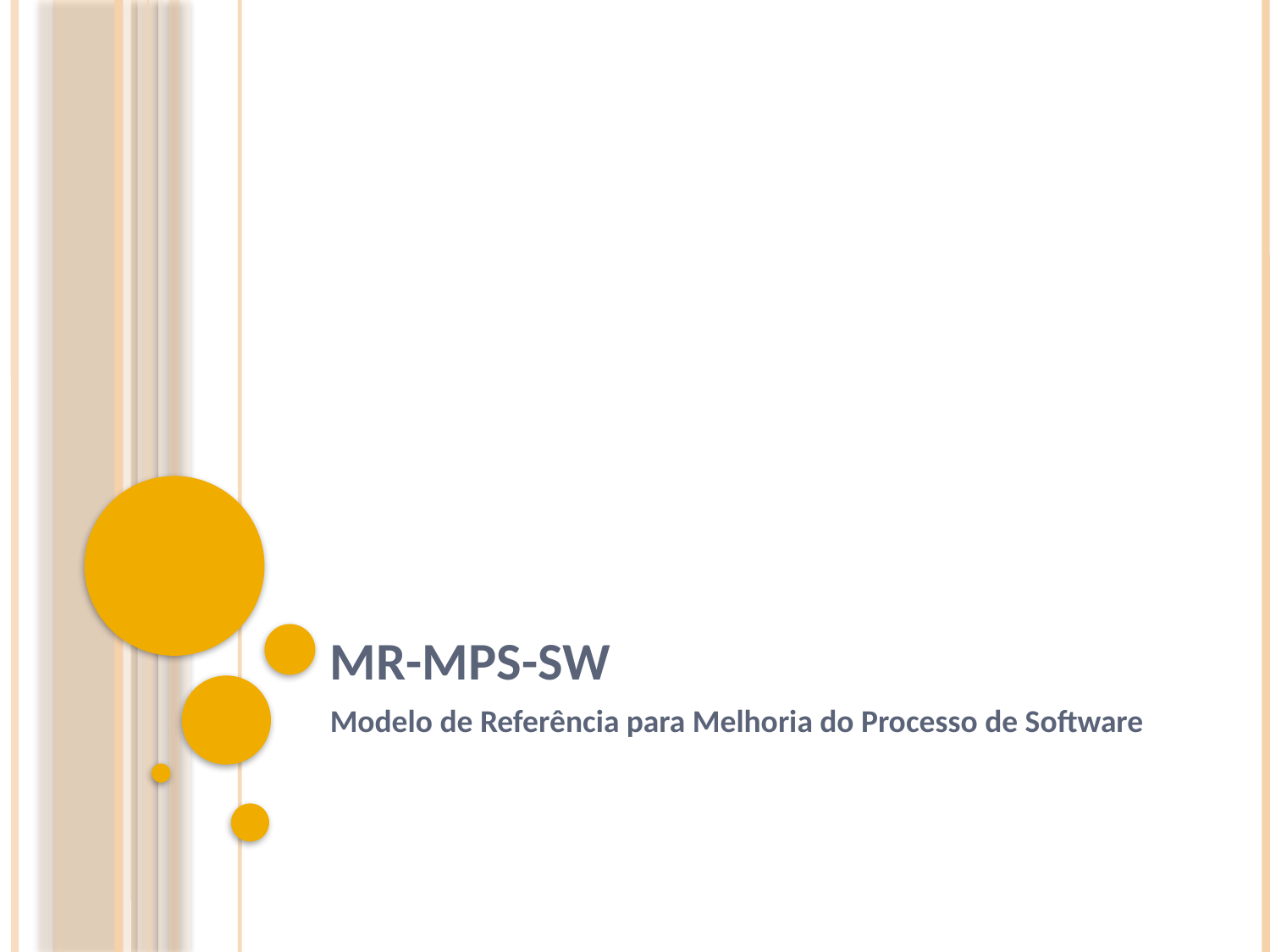

# MR-MPS-SW
Modelo de Referência para Melhoria do Processo de Software